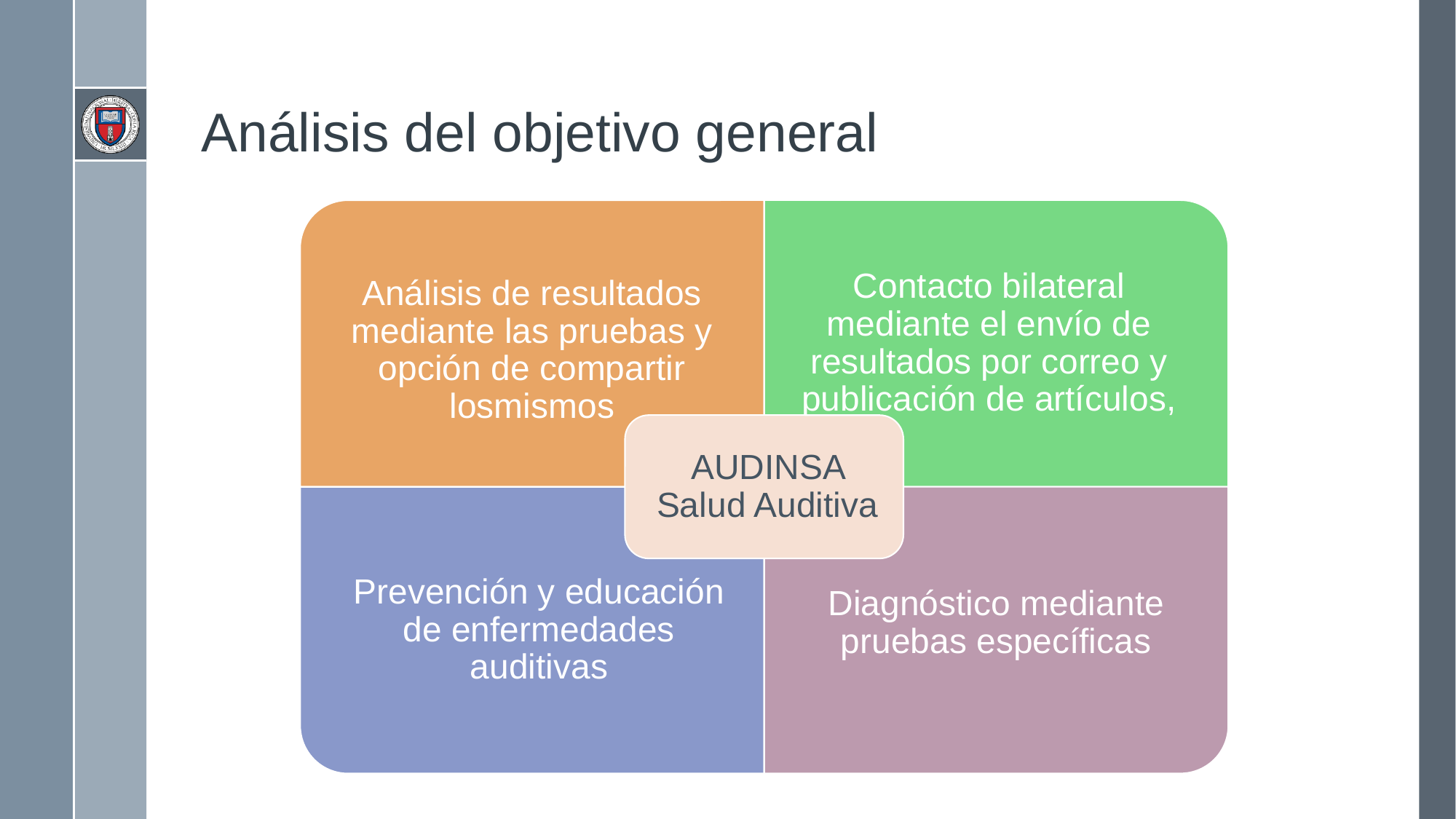

# Análisis del objetivo general
Análisis de resultados mediante las pruebas y opción de compartir losmismos
Contacto bilateral mediante el envío de resultados por correo y publicación de artículos,
Prevención y educación de enfermedades auditivas
Diagnóstico mediante pruebas específicas
AUDINSA Salud Auditiva